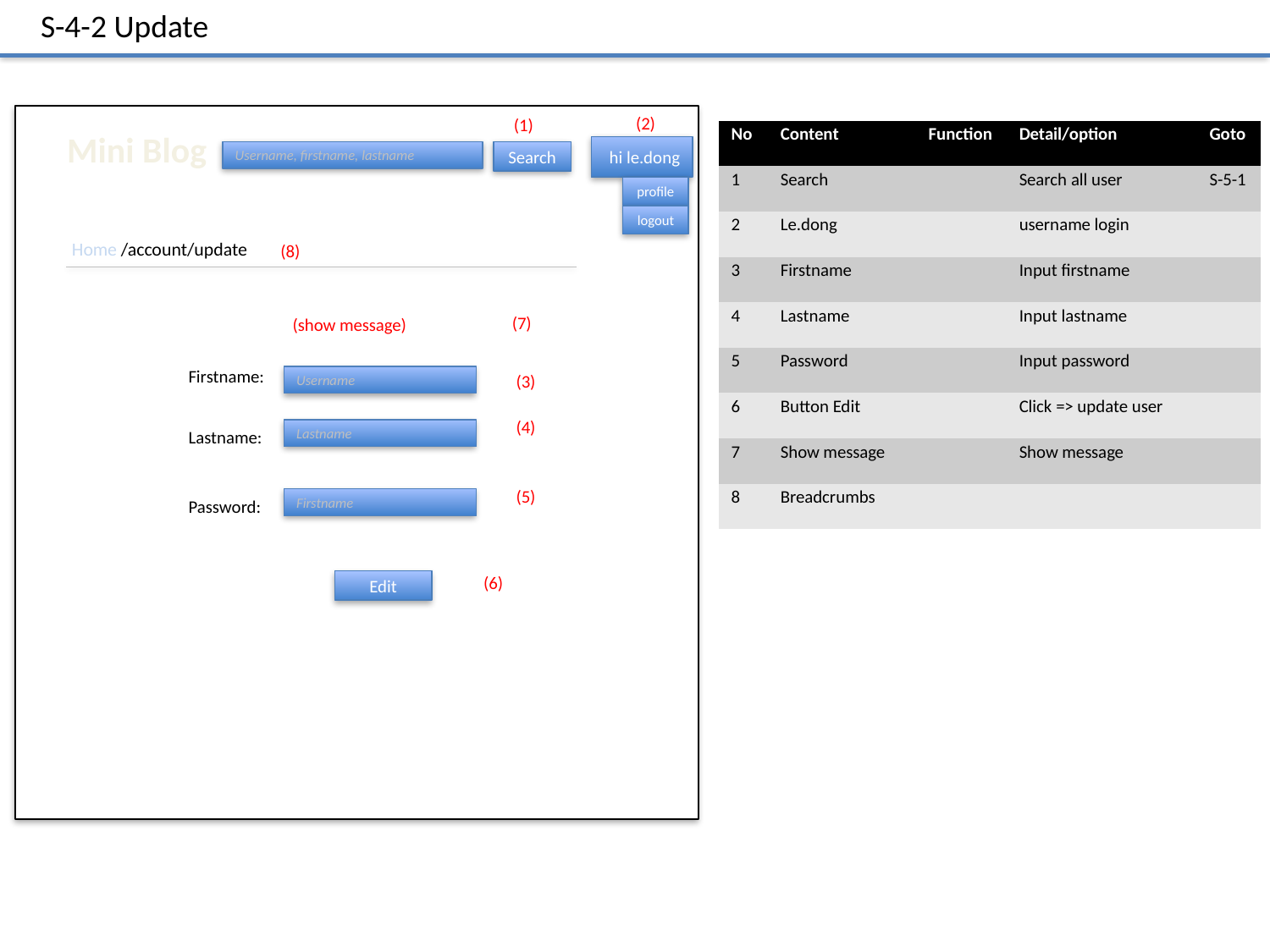

S-4-2 Update

(2)
(1)
| No | Content | Function | Detail/option | Goto |
| --- | --- | --- | --- | --- |
| 1 | Search |  | Search all user | S-5-1 |
| 2 | Le.dong |  | username login |  |
| 3 | Firstname |  | Input firstname |  |
| 4 | Lastname |  | Input lastname |  |
| 5 | Password |  | Input password |  |
| 6 | Button Edit |  | Click => update user |  |
| 7 | Show message |  | Show message |  |
| 8 | Breadcrumbs |  |  |  |
Mini Blog
hi le.dong
Username, firstname, lastname
Search
profile
logout
Home /account/update
(8)
(7)
(show message)
Firstname:
(3)
Username
(4)
Lastname:
Lastname
(5)
Password:
Firstname
(6)
Edit